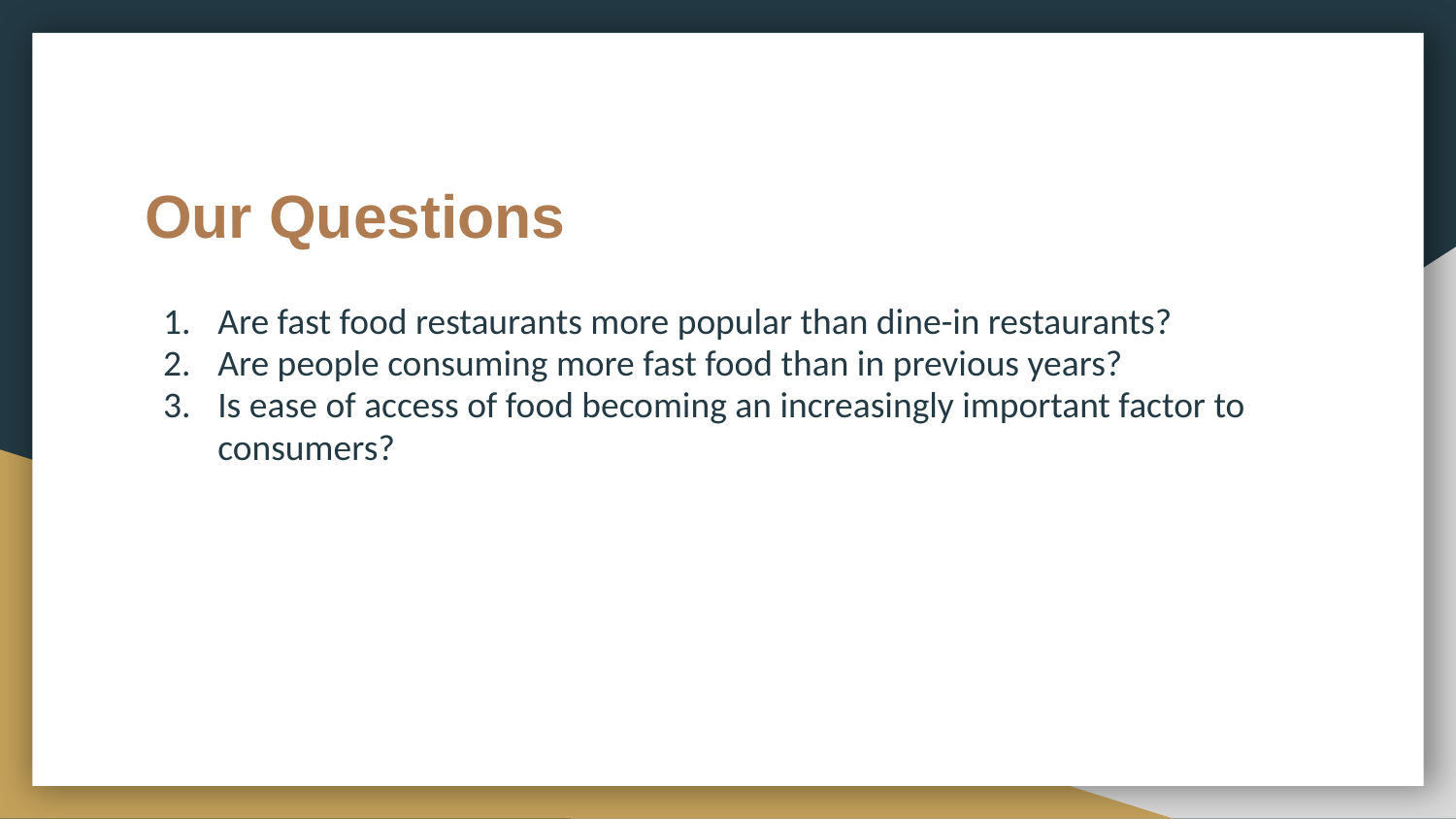

# Our Questions
Are fast food restaurants more popular than dine-in restaurants?
Are people consuming more fast food than in previous years?
Is ease of access of food becoming an increasingly important factor to consumers?